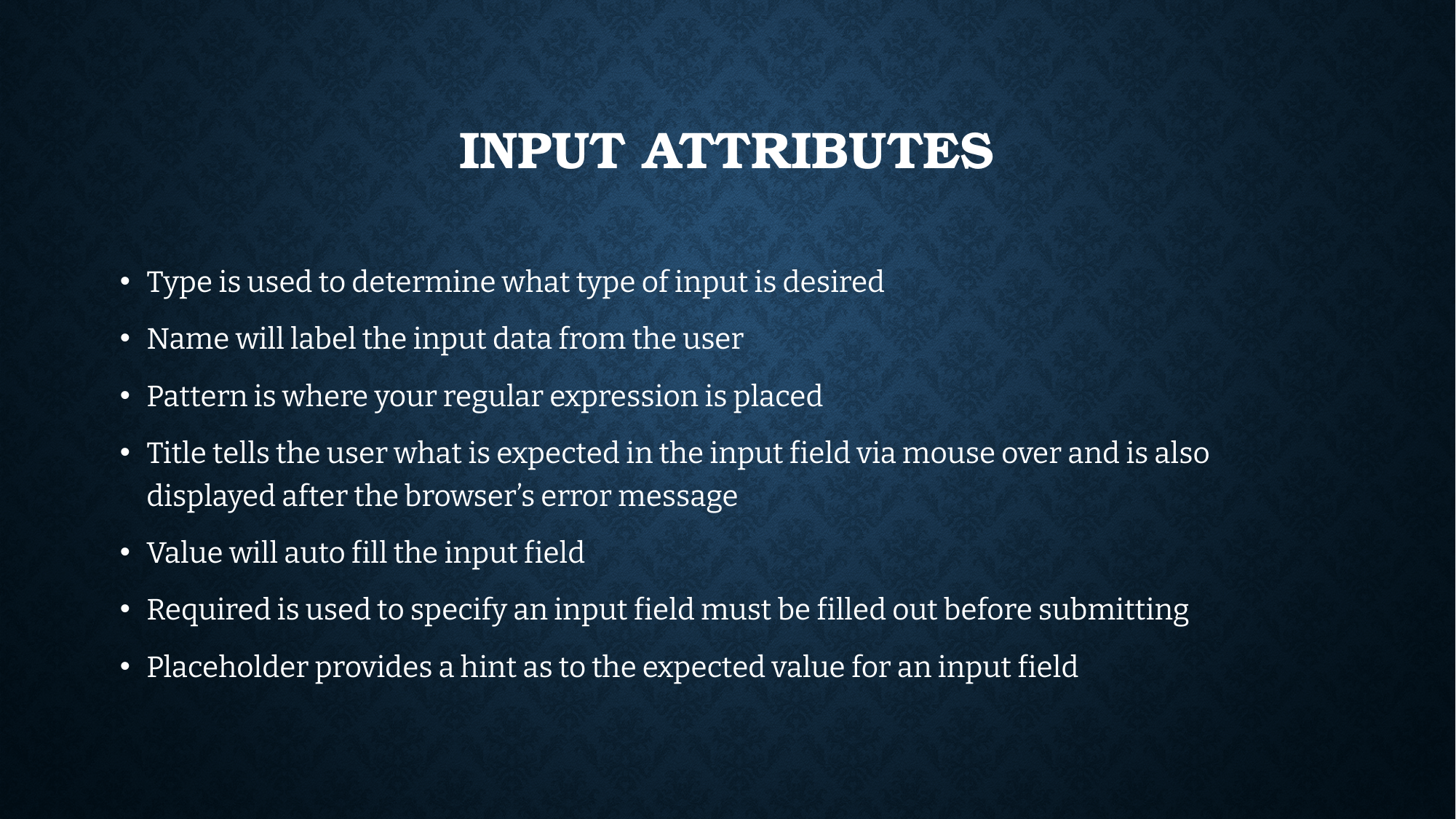

# Input Attributes
Type is used to determine what type of input is desired
Name will label the input data from the user
Pattern is where your regular expression is placed
Title tells the user what is expected in the input field via mouse over and is also displayed after the browser’s error message
Value will auto fill the input field
Required is used to specify an input field must be filled out before submitting
Placeholder provides a hint as to the expected value for an input field